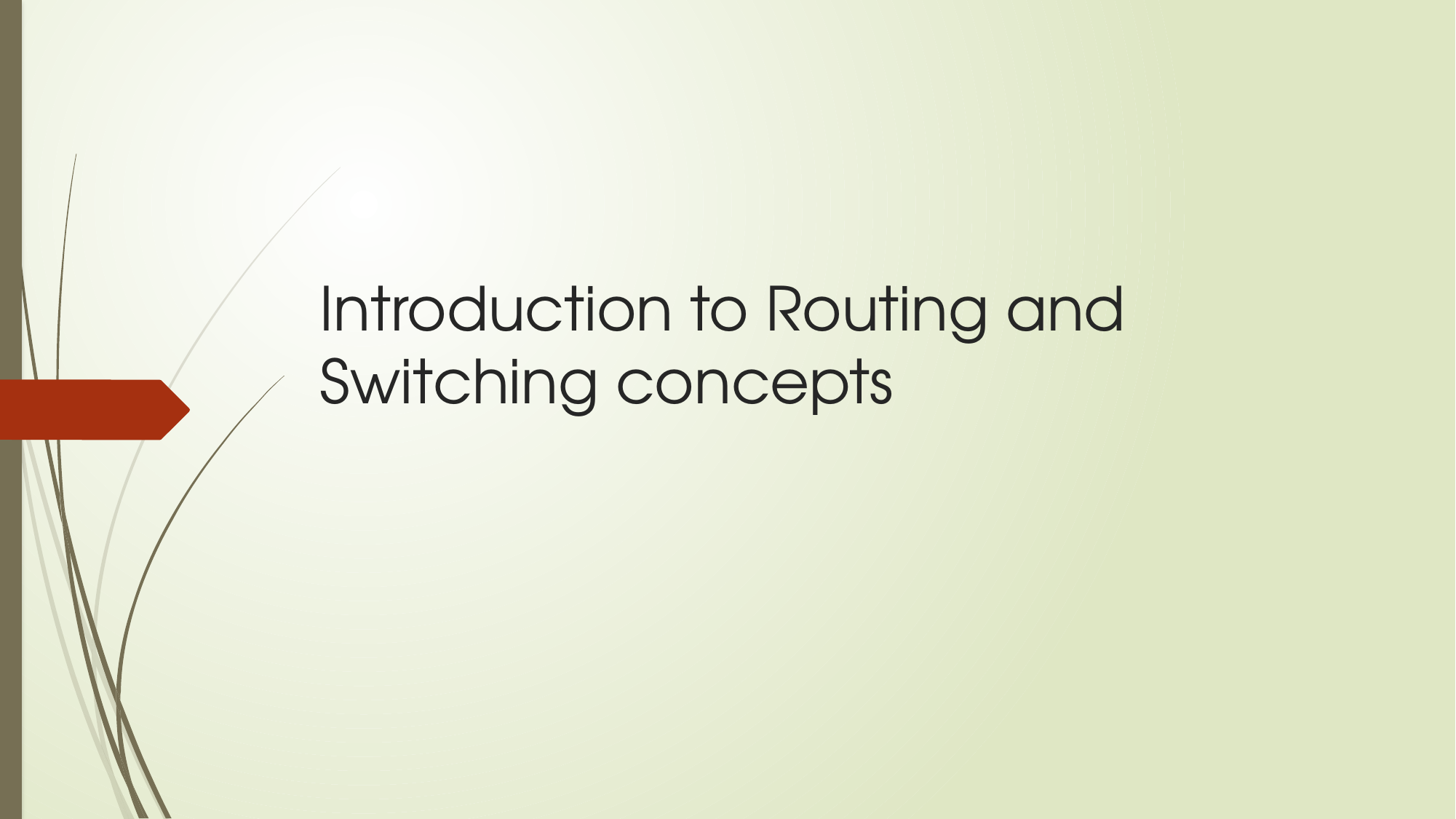

# Introduction to Routing and Switching concepts